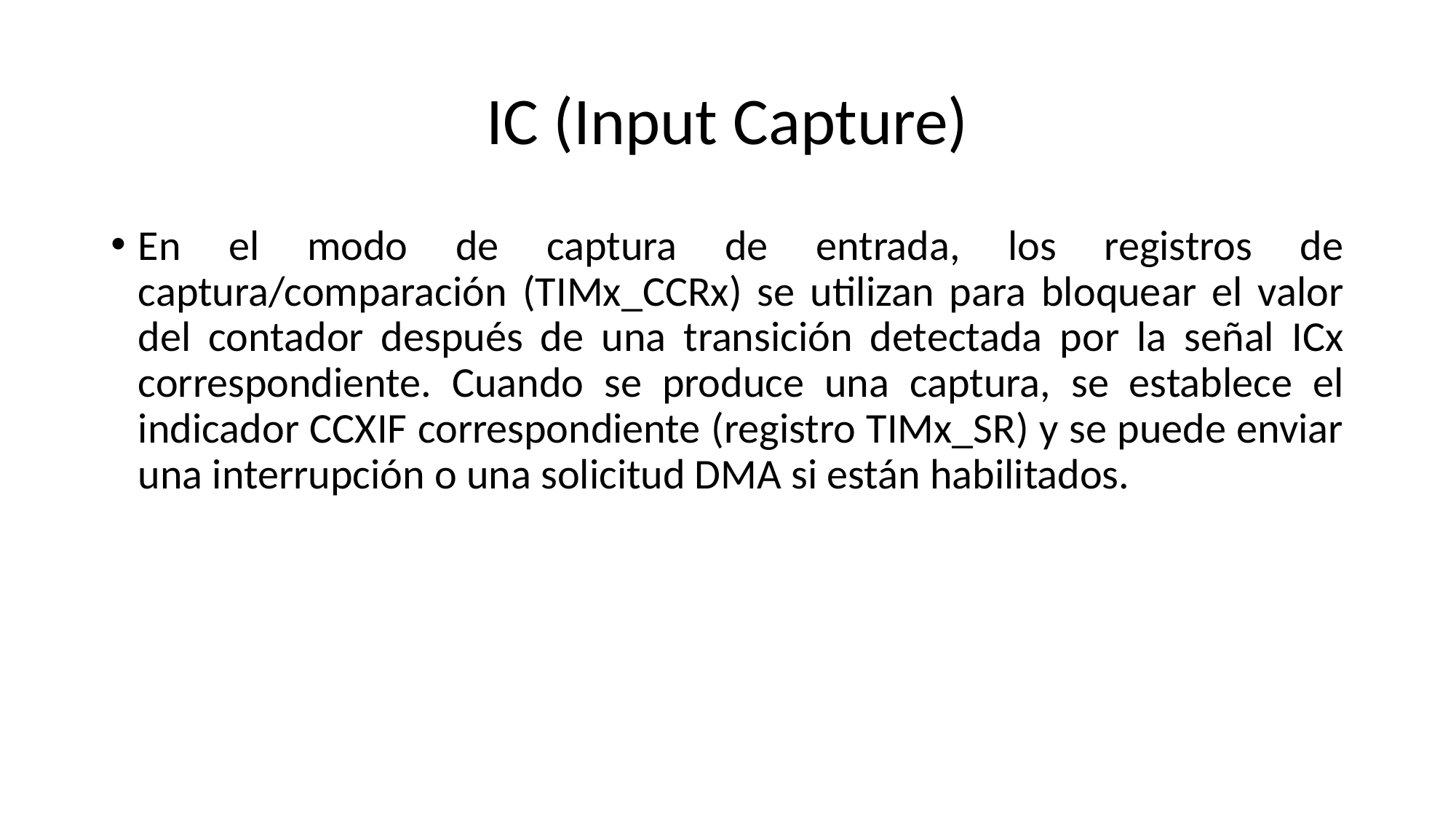

# IC (Input Capture)
En el modo de captura de entrada, los registros de captura/comparación (TIMx_CCRx) se utilizan para bloquear el valor del contador después de una transición detectada por la señal ICx correspondiente. Cuando se produce una captura, se establece el indicador CCXIF correspondiente (registro TIMx_SR) y se puede enviar una interrupción o una solicitud DMA si están habilitados.